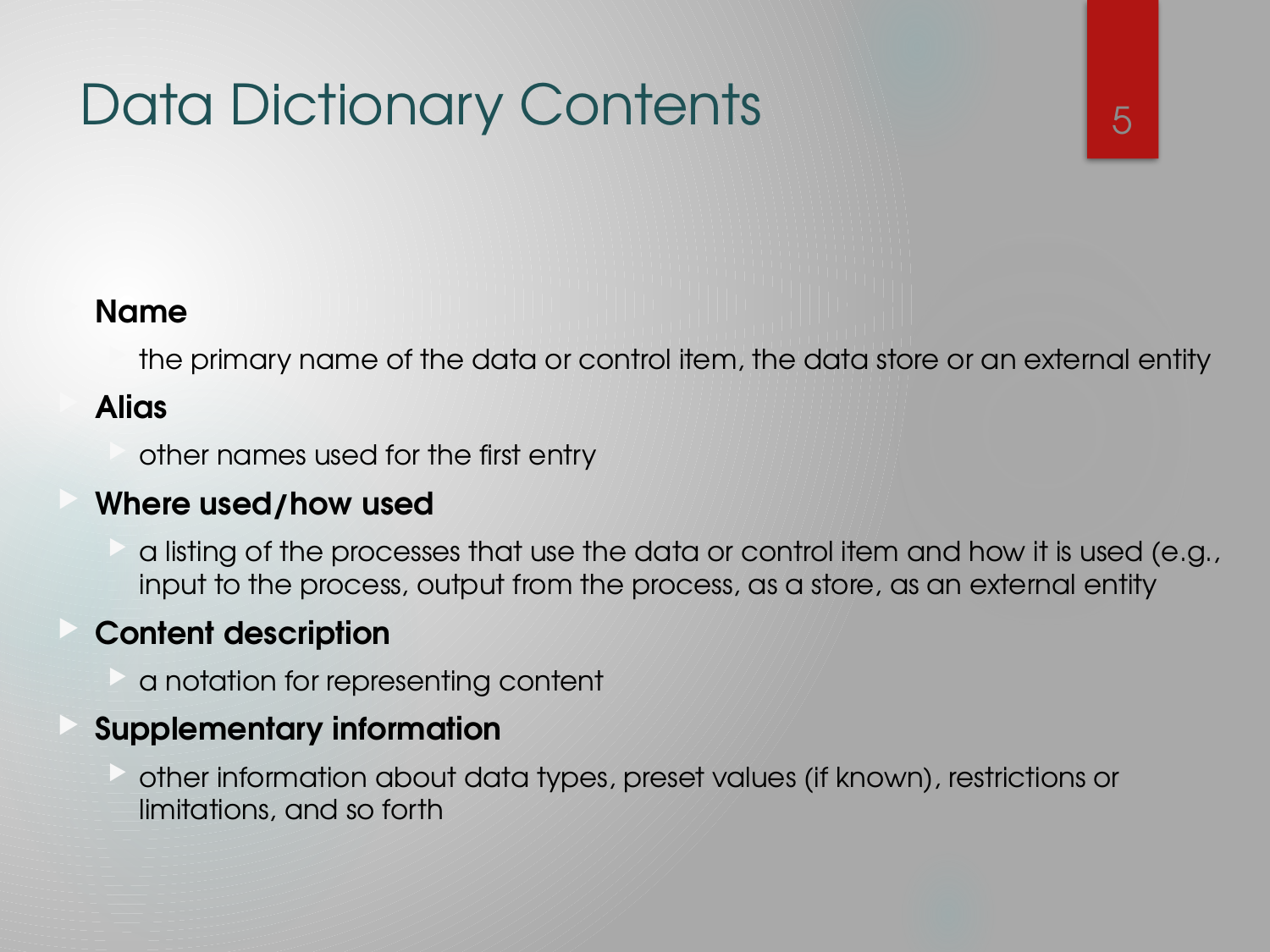

5
# Data Dictionary Contents
Name
the primary name of the data or control item, the data store or an external entity
Alias
other names used for the first entry
Where used/how used
a listing of the processes that use the data or control item and how it is used (e.g., input to the process, output from the process, as a store, as an external entity
Content description
a notation for representing content
Supplementary information
other information about data types, preset values (if known), restrictions or limitations, and so forth